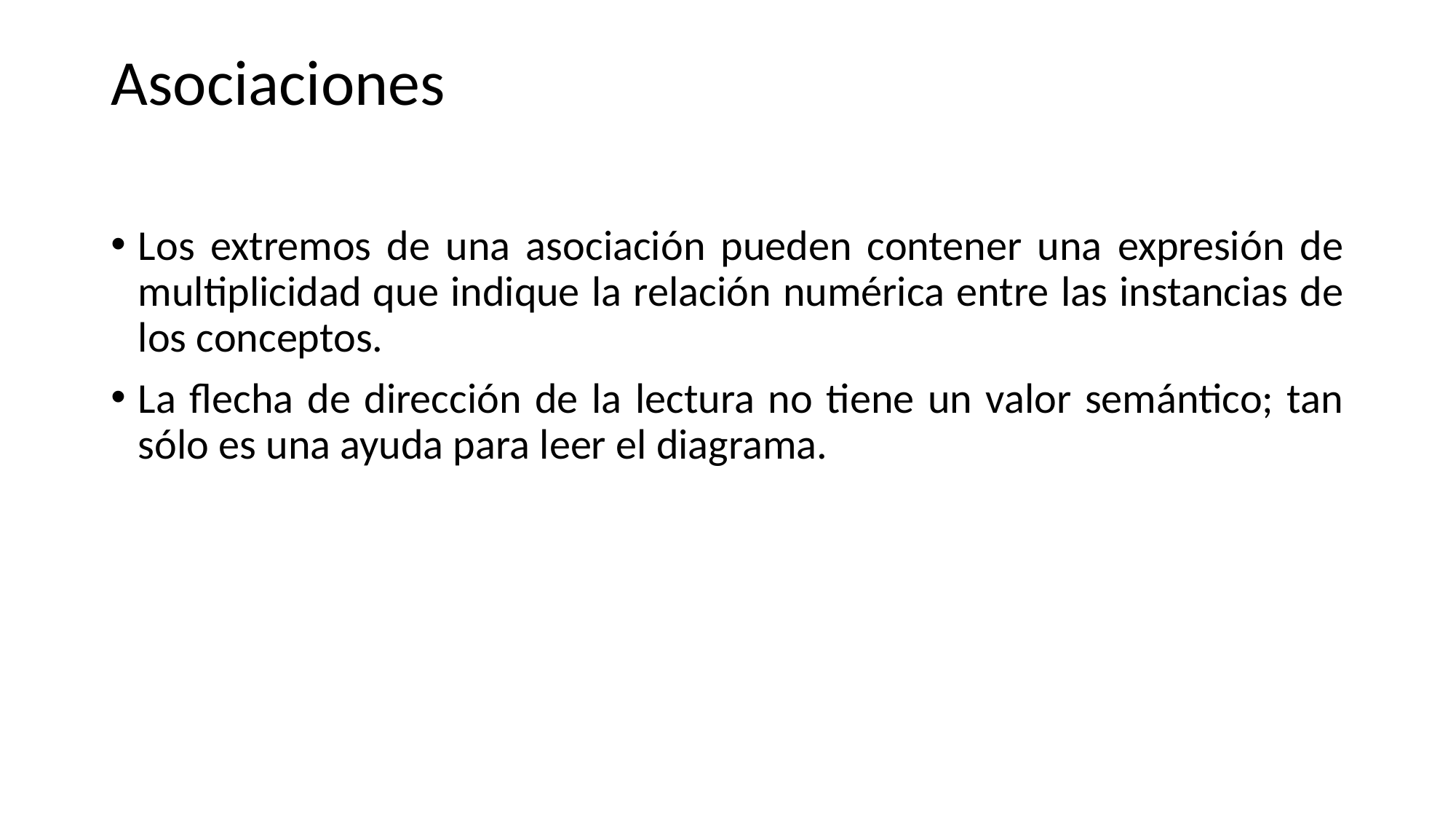

# Asociaciones
Los extremos de una asociación pueden contener una expresión de multiplicidad que indique la relación numérica entre las instancias de los conceptos.
La flecha de dirección de la lectura no tiene un valor semántico; tan sólo es una ayuda para leer el diagrama.